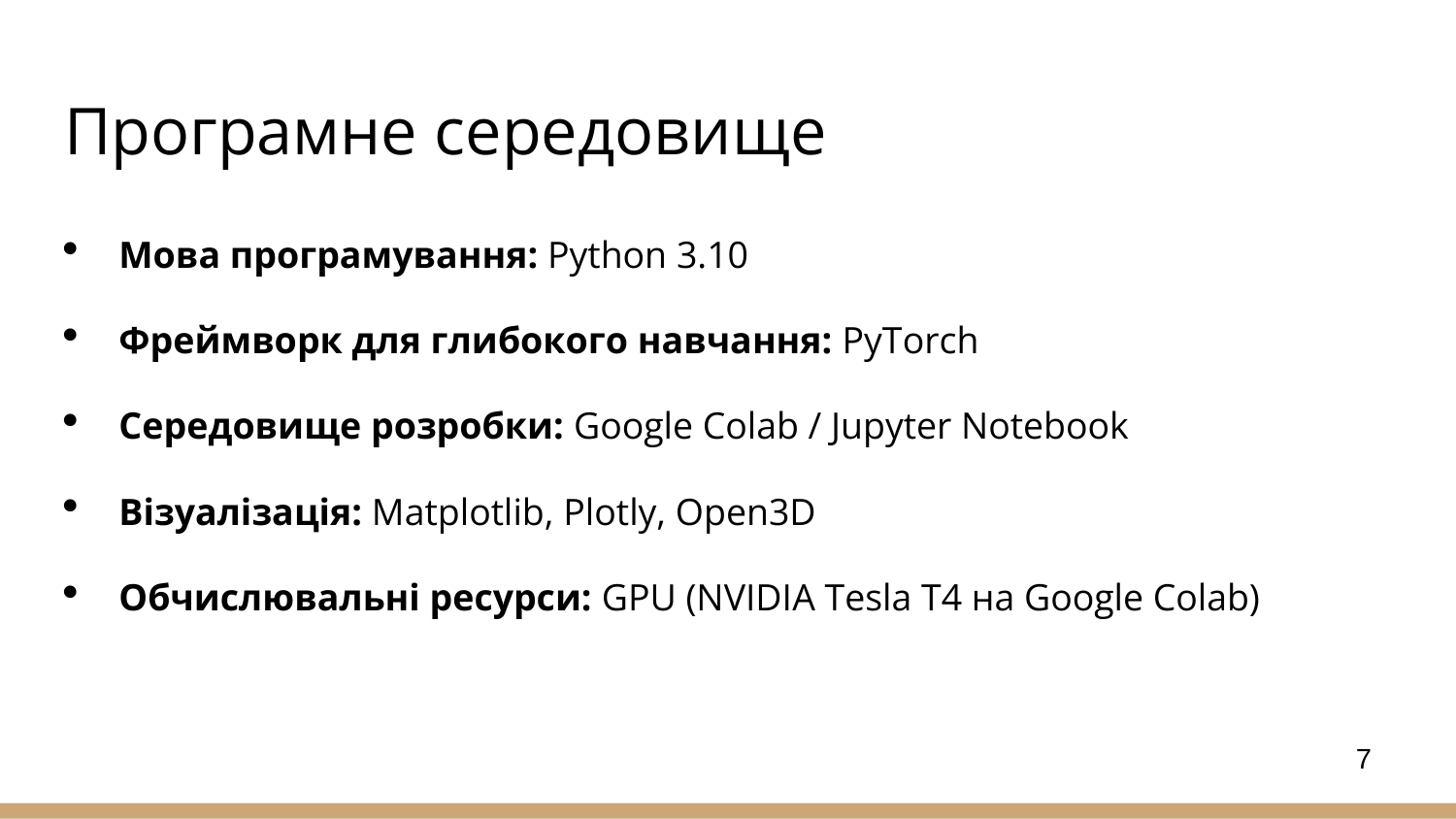

# Програмне середовище
Мова програмування: Python 3.10
Фреймворк для глибокого навчання: PyTorch
Середовище розробки: Google Colab / Jupyter Notebook
Візуалізація: Matplotlib, Plotly, Open3D
Обчислювальні ресурси: GPU (NVIDIA Tesla T4 на Google Colab)

7